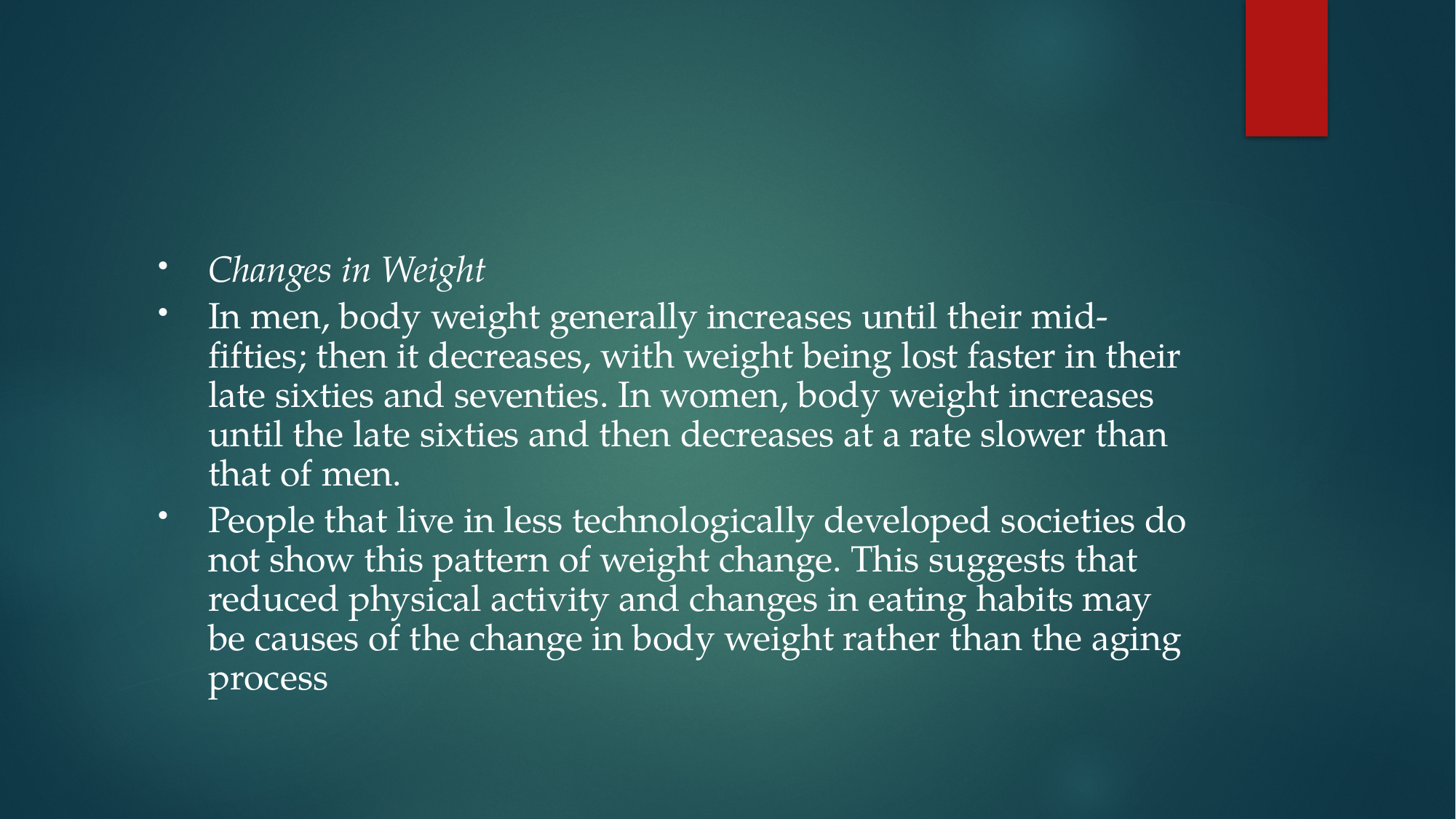

#
Changes in Weight
In men, body weight generally increases until their mid-fifties; then it decreases, with weight being lost faster in their late sixties and seventies. In women, body weight increases until the late sixties and then decreases at a rate slower than that of men.
People that live in less technologically developed societies do not show this pattern of weight change. This suggests that reduced physical activity and changes in eating habits may be causes of the change in body weight rather than the aging process